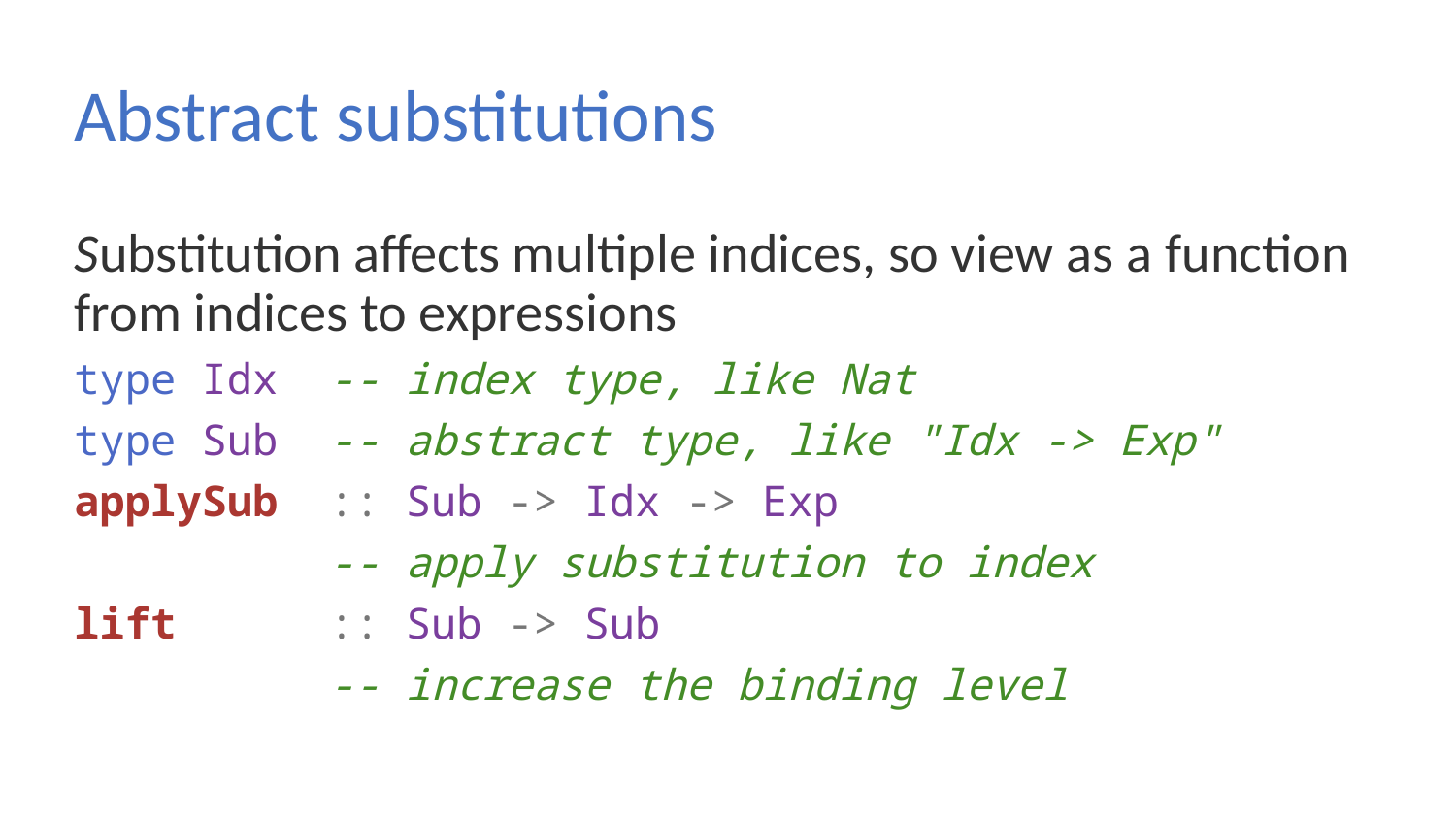

# Abstract substitutions
Substitution affects multiple indices, so view as a function from indices to expressions
type Idx  -- index type, like Nat
type Sub  -- abstract type, like "Idx -> Exp"
applySub  :: Sub -> Idx -> Exp
          -- apply substitution to index
lift      :: Sub -> Sub
          -- increase the binding level